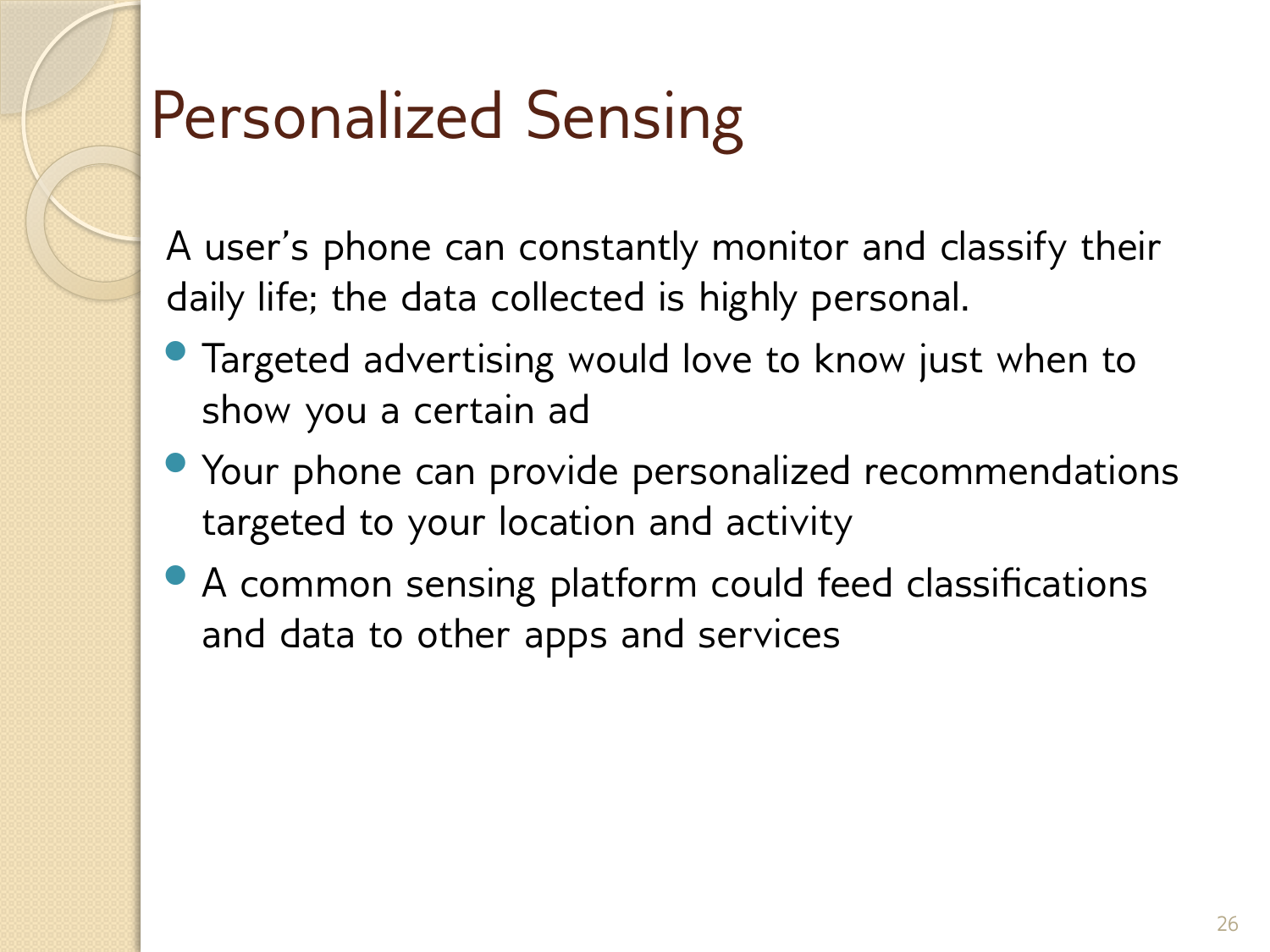

# Personalized Sensing
A user’s phone can constantly monitor and classify their daily life; the data collected is highly personal.
Targeted advertising would love to know just when to show you a certain ad
Your phone can provide personalized recommendations targeted to your location and activity
A common sensing platform could feed classifications and data to other apps and services
26